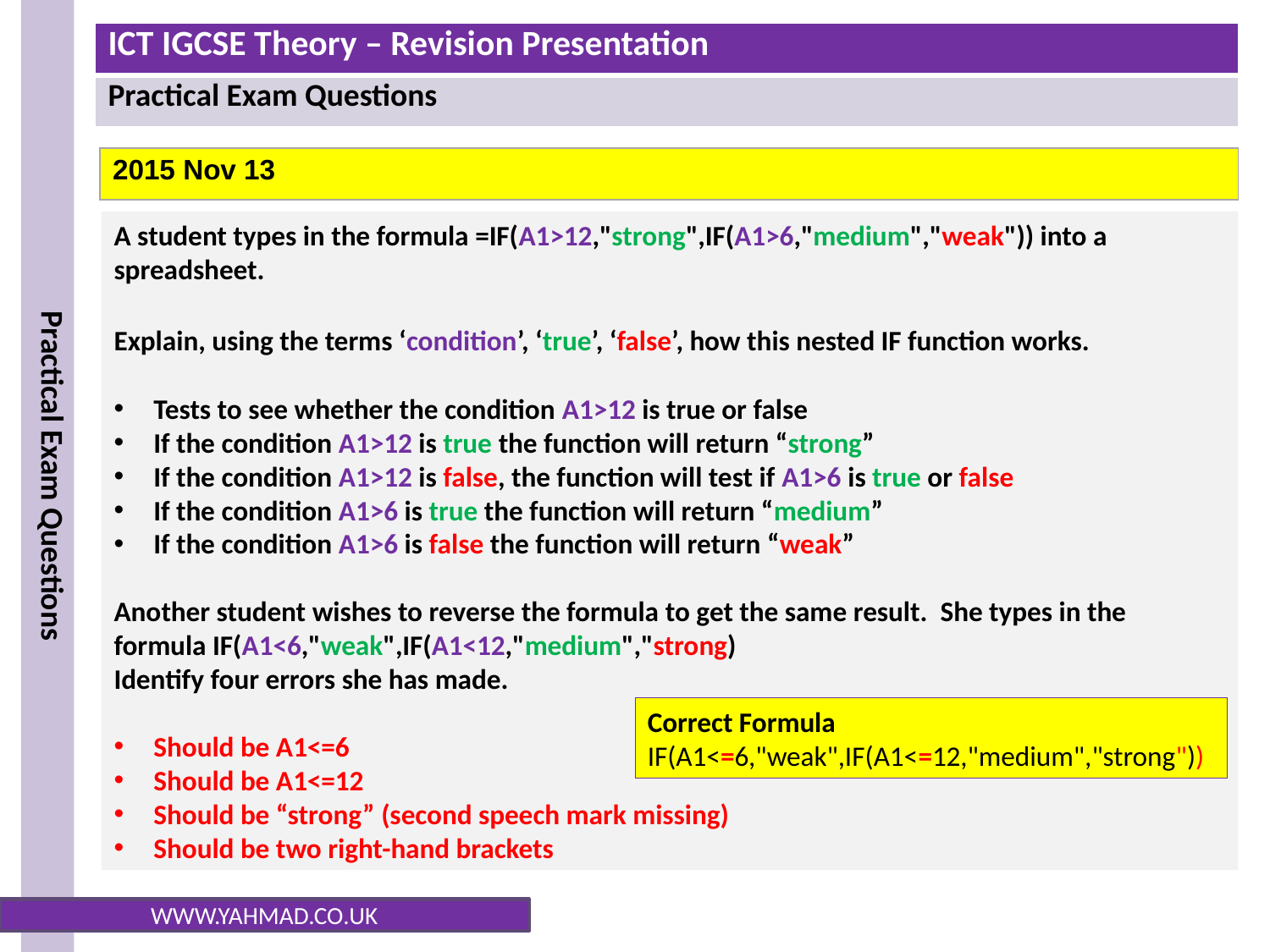

| 2015 Nov 13 |
| --- |
A student types in the formula =IF(A1>12,"strong",IF(A1>6,"medium","weak")) into a spreadsheet.

Explain, using the terms ‘condition’, ‘true’, ‘false’, how this nested IF function works.

Tests to see whether the condition A1>12 is true or false
If the condition A1>12 is true the function will return “strong”
If the condition A1>12 is false, the function will test if A1>6 is true or false
If the condition A1>6 is true the function will return “medium”
If the condition A1>6 is false the function will return “weak”

Another student wishes to reverse the formula to get the same result.  She types in the formula IF(A1<6,"weak",IF(A1<12,"medium","strong)
Identify four errors she has made.

Should be A1<=6
Should be A1<=12
Should be “strong” (second speech mark missing)
Should be two right-hand brackets
Correct Formula
IF(A1<=6,"weak",IF(A1<=12,"medium","strong"))